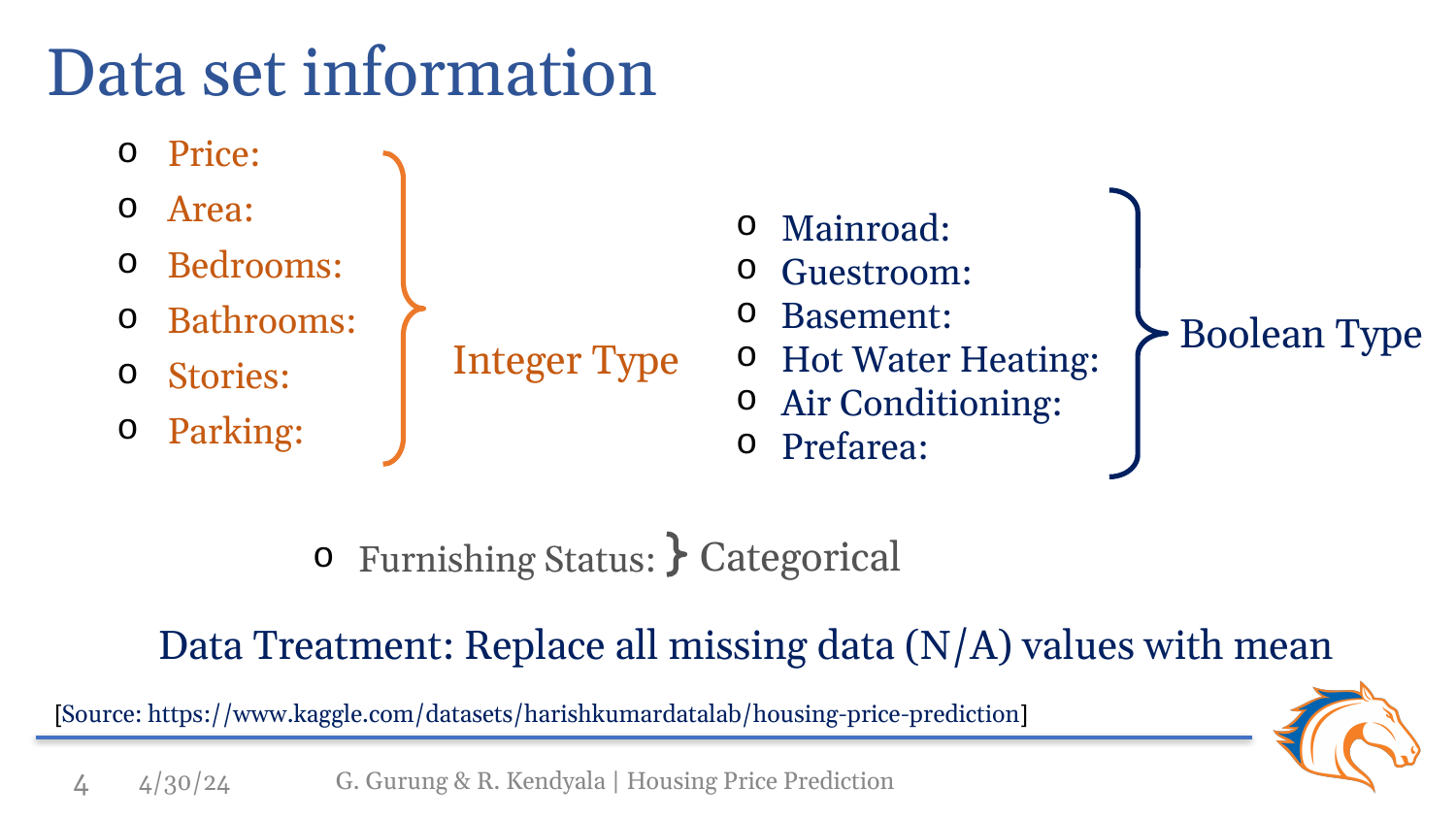

# Data set information
Price:
Area:
Bedrooms:
Bathrooms:
Stories:
Parking:

Mainroad:
Guestroom:
Basement:
Hot Water Heating:
Air Conditioning:
Prefarea:

Boolean Type
Integer Type
Categorical
Furnishing Status:

Data Treatment: Replace all missing data (N/A) values with mean
[Source: https://www.kaggle.com/datasets/harishkumardatalab/housing-price-prediction]
4
4/30/24
G. Gurung & R. Kendyala | Housing Price Prediction